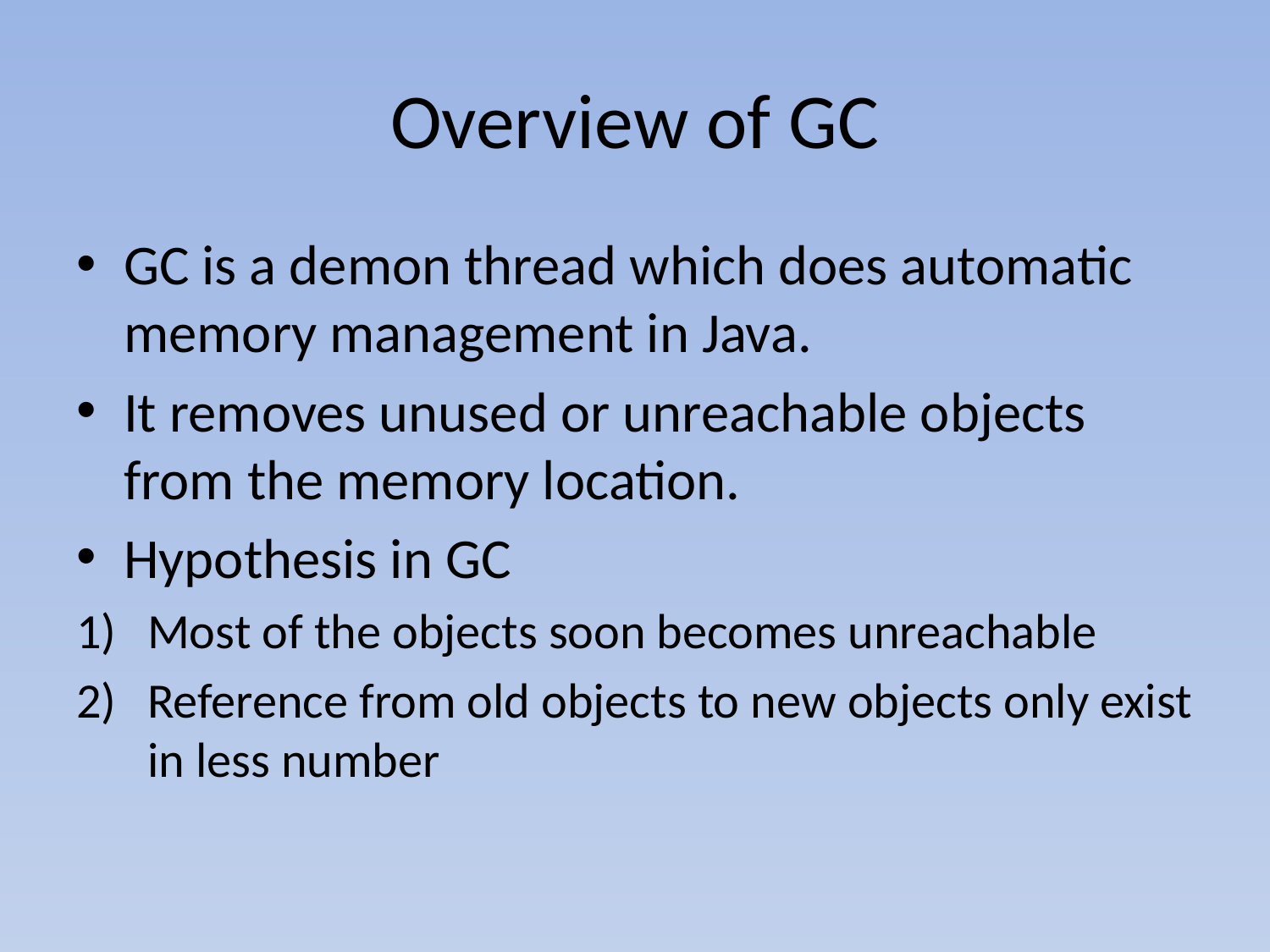

# Overview of GC
GC is a demon thread which does automatic memory management in Java.
It removes unused or unreachable objects from the memory location.
Hypothesis in GC
Most of the objects soon becomes unreachable
Reference from old objects to new objects only exist in less number